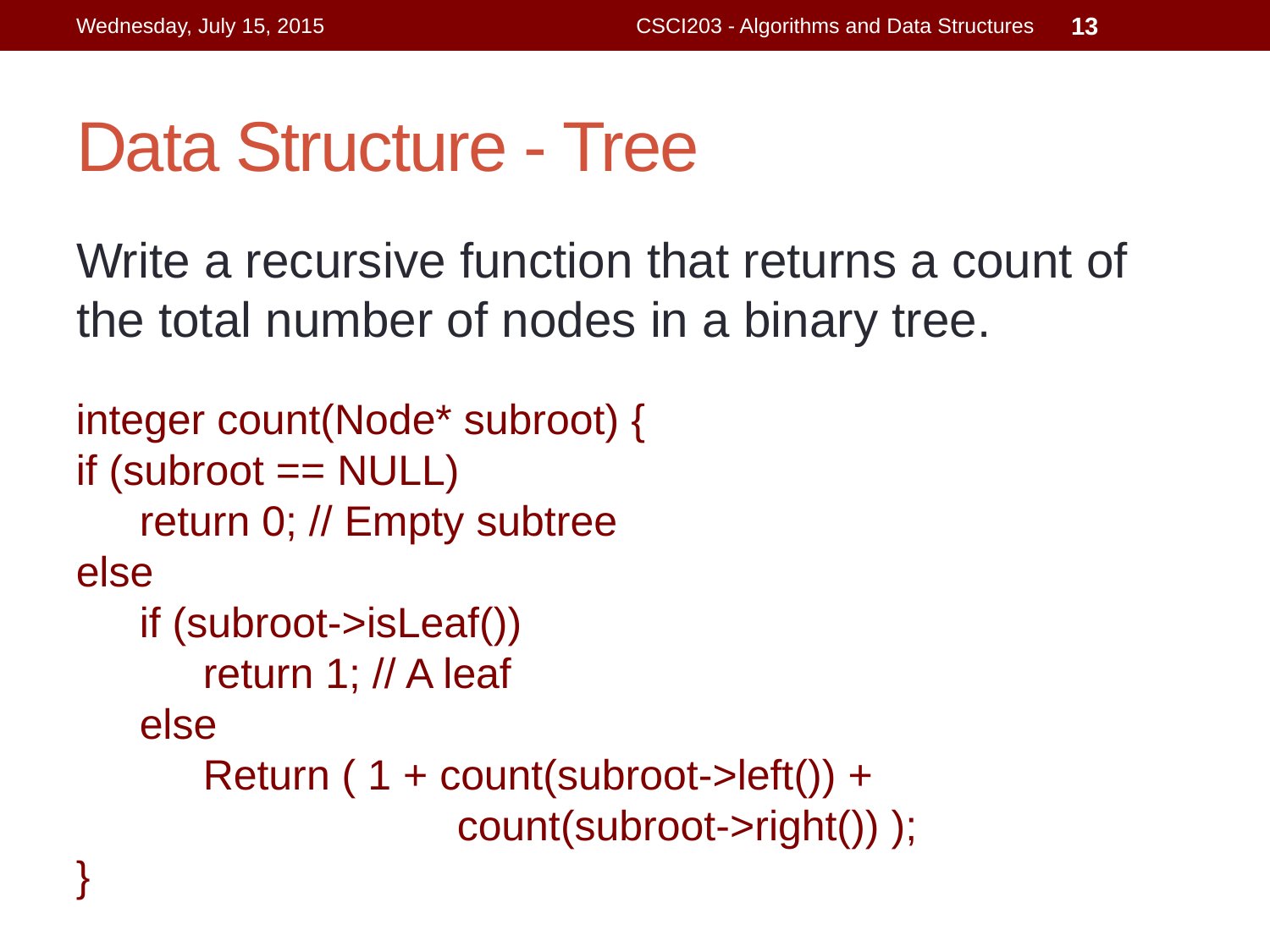

Wednesday, July 15, 2015
CSCI203 - Algorithms and Data Structures
13
# Data Structure - Tree
Write a recursive function that returns a count of the total number of nodes in a binary tree.

integer count(Node* subroot) {
if (subroot == NULL)
return 0; // Empty subtree
else
if (subroot->isLeaf())
return 1; // A leaf
else
Return ( 1 + count(subroot->left()) +
count(subroot->right()) );
}